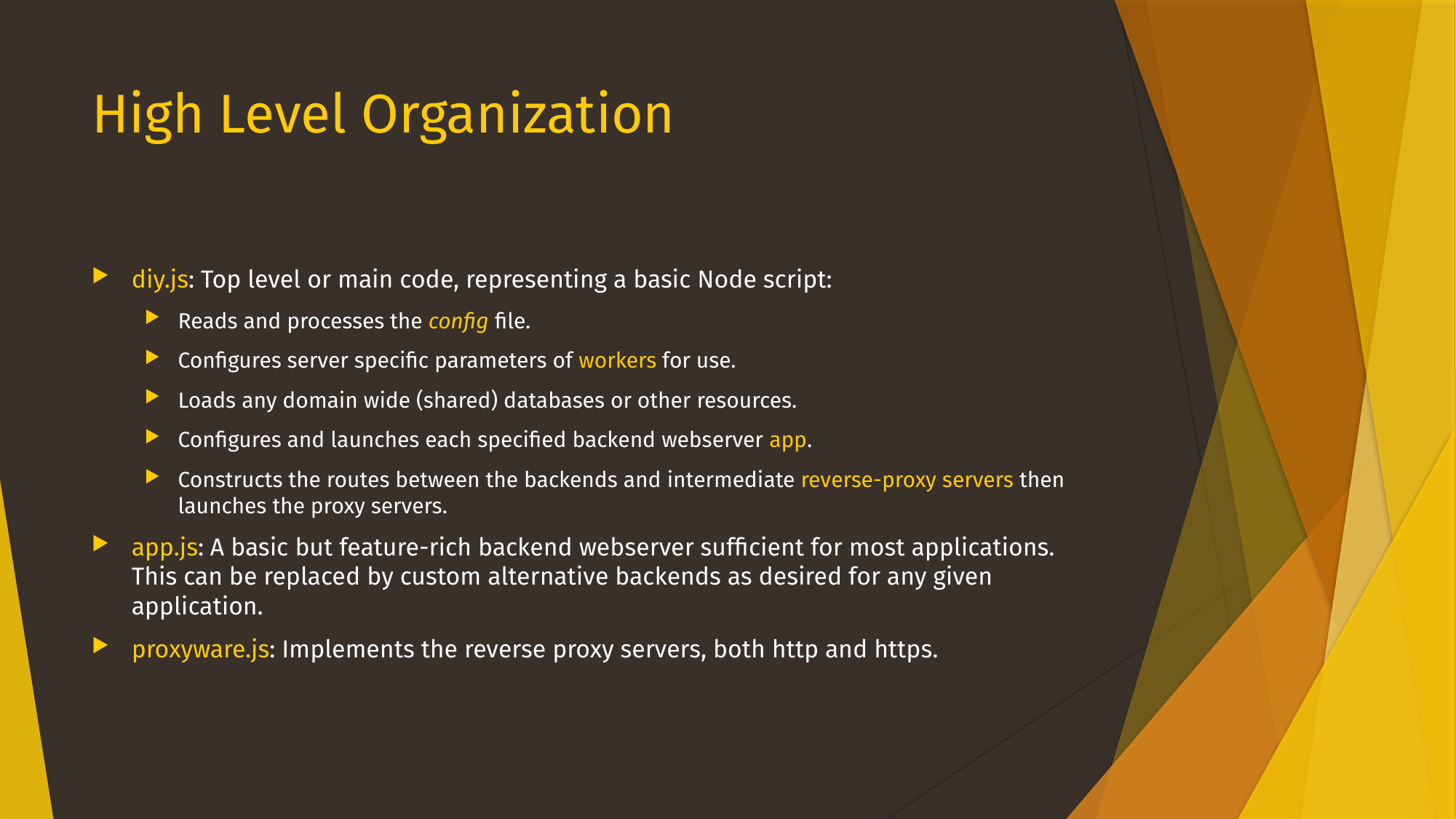

# High Level Organization
diy.js: Top level or main code, representing a basic Node script:
Reads and processes the config file.
Configures server specific parameters of workers for use.
Loads any domain wide (shared) databases or other resources.
Configures and launches each specified backend webserver app.
Constructs the routes between the backends and intermediate reverse-proxy servers then launches the proxy servers.
app.js: A basic but feature-rich backend webserver sufficient for most applications. This can be replaced by custom alternative backends as desired for any given application.
proxyware.js: Implements the reverse proxy servers, both http and https.